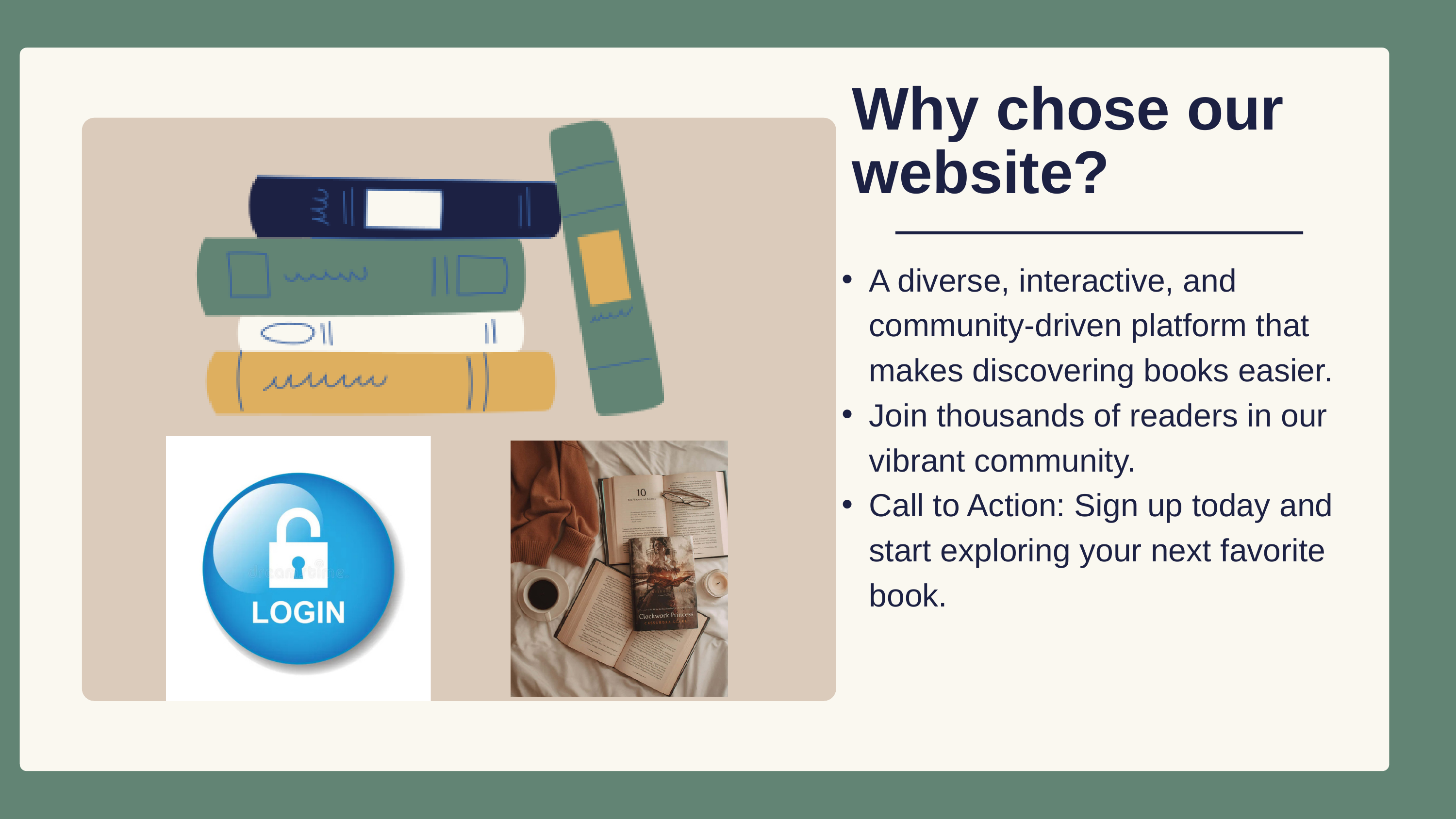

Why chose our website?

A diverse, interactive, and community-driven platform that makes discovering books easier.
Join thousands of readers in our vibrant community.
Call to Action: Sign up today and start exploring your next favorite book.